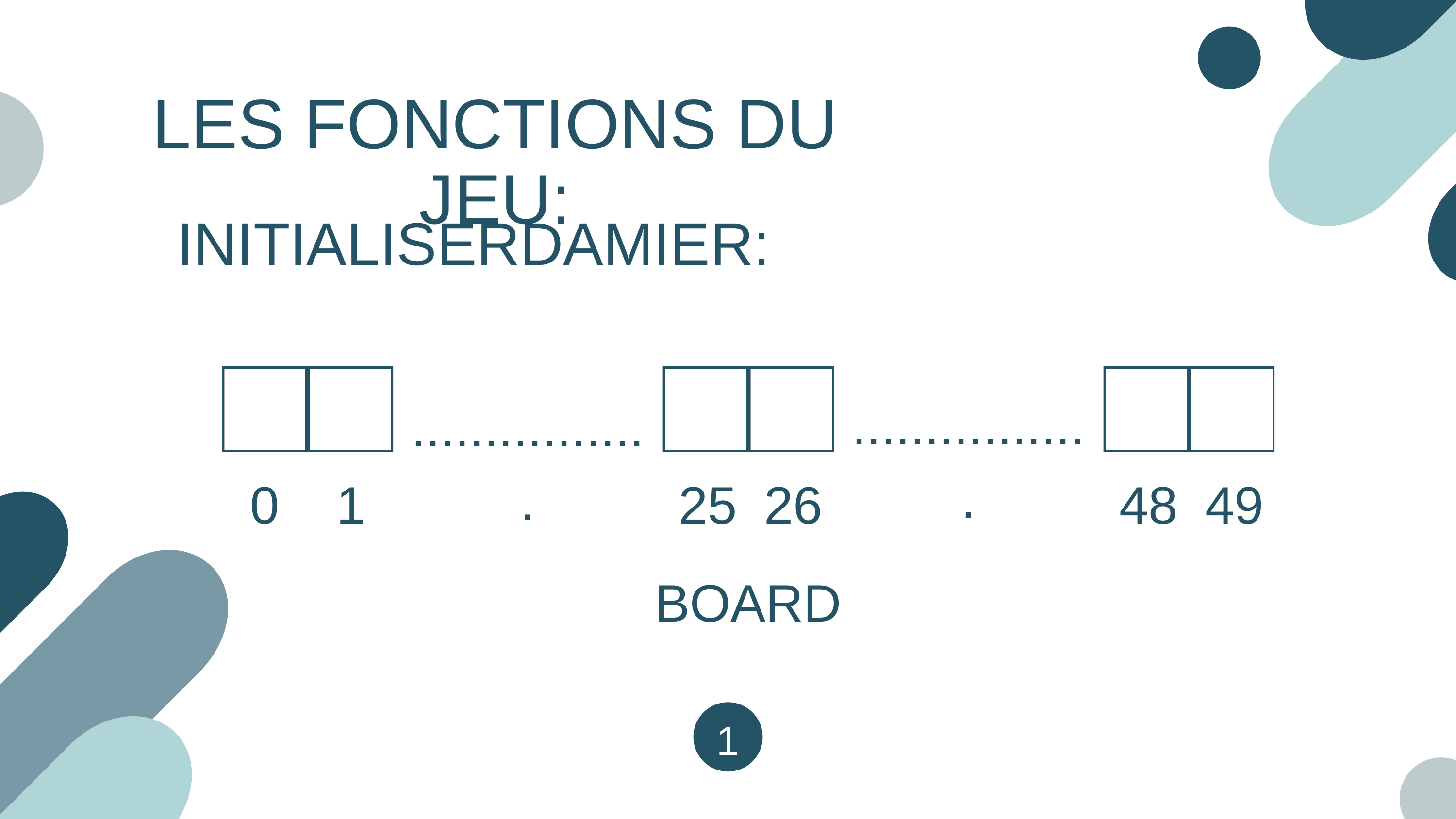

LES FONCTIONS DU JEU:

INITIALISERDAMIER:

.................
.................
0
1
25
26
48
49

BOARD

12